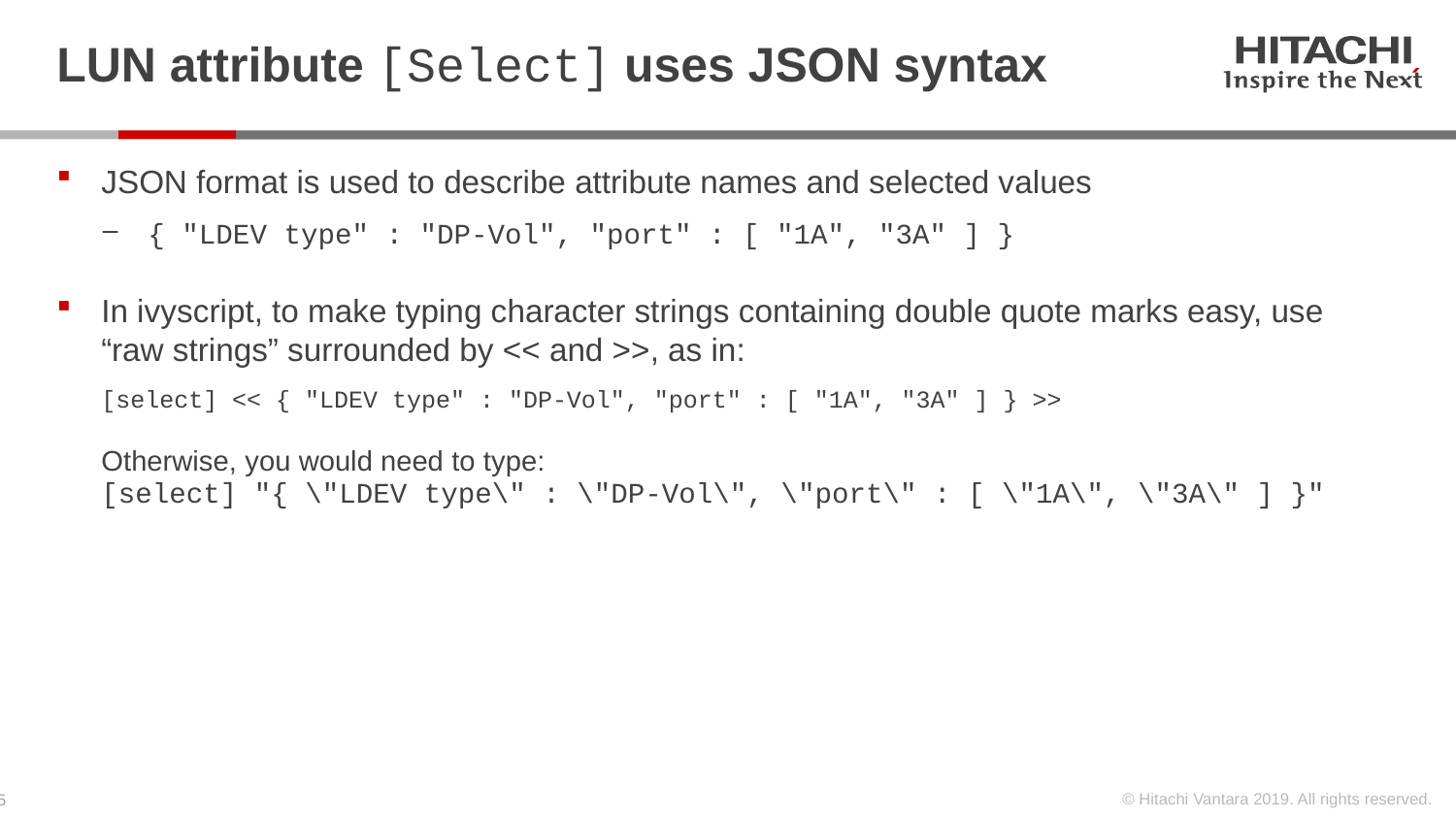

# LUN attribute [Select] uses JSON syntax
JSON format is used to describe attribute names and selected values
{ "LDEV type" : "DP-Vol", "port" : [ "1A", "3A" ] }
In ivyscript, to make typing character strings containing double quote marks easy, use “raw strings” surrounded by << and >>, as in:
[select] << { "LDEV type" : "DP-Vol", "port" : [ "1A", "3A" ] } >>
Otherwise, you would need to type:
[select] "{ \"LDEV type\" : \"DP-Vol\", \"port\" : [ \"1A\", \"3A\" ] }"